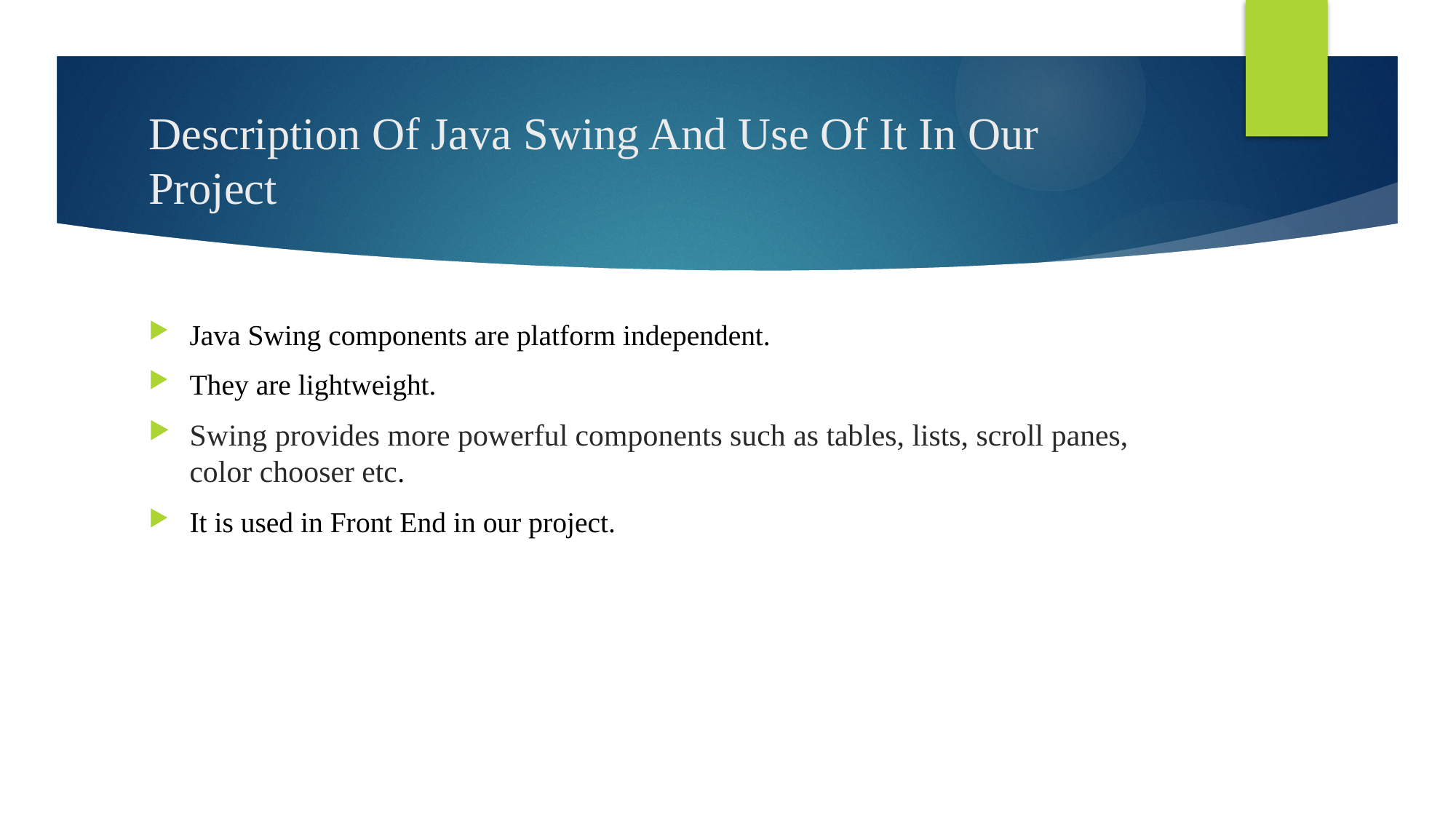

# Description Of Java Swing And Use Of It In Our Project
Java Swing components are platform independent.
They are lightweight.
Swing provides more powerful components such as tables, lists, scroll panes, color chooser etc.
It is used in Front End in our project.